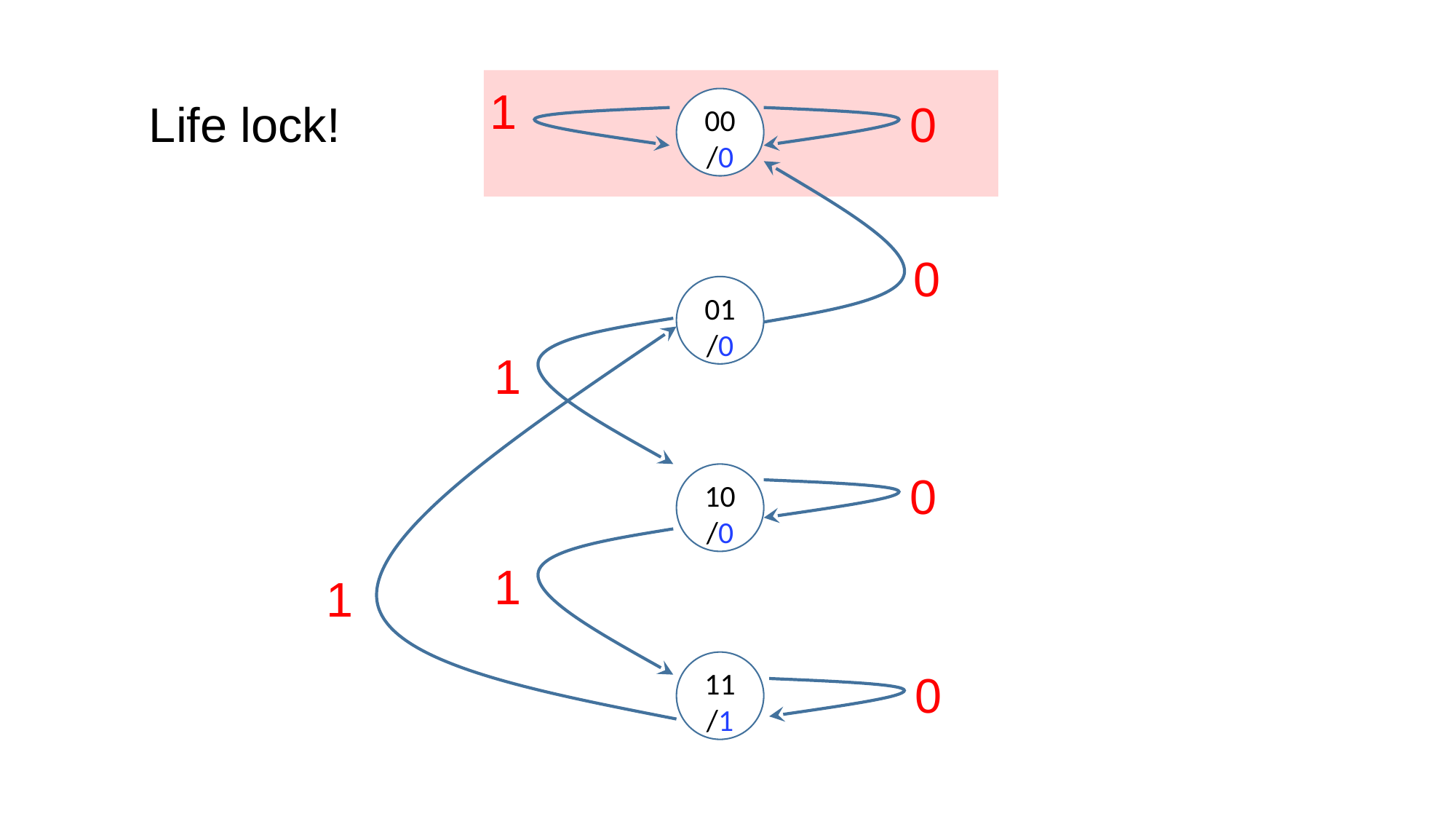

1
00
/0
0

0
01
/0

1
0
10
/0

1
1
11
/1
0

Life lock!